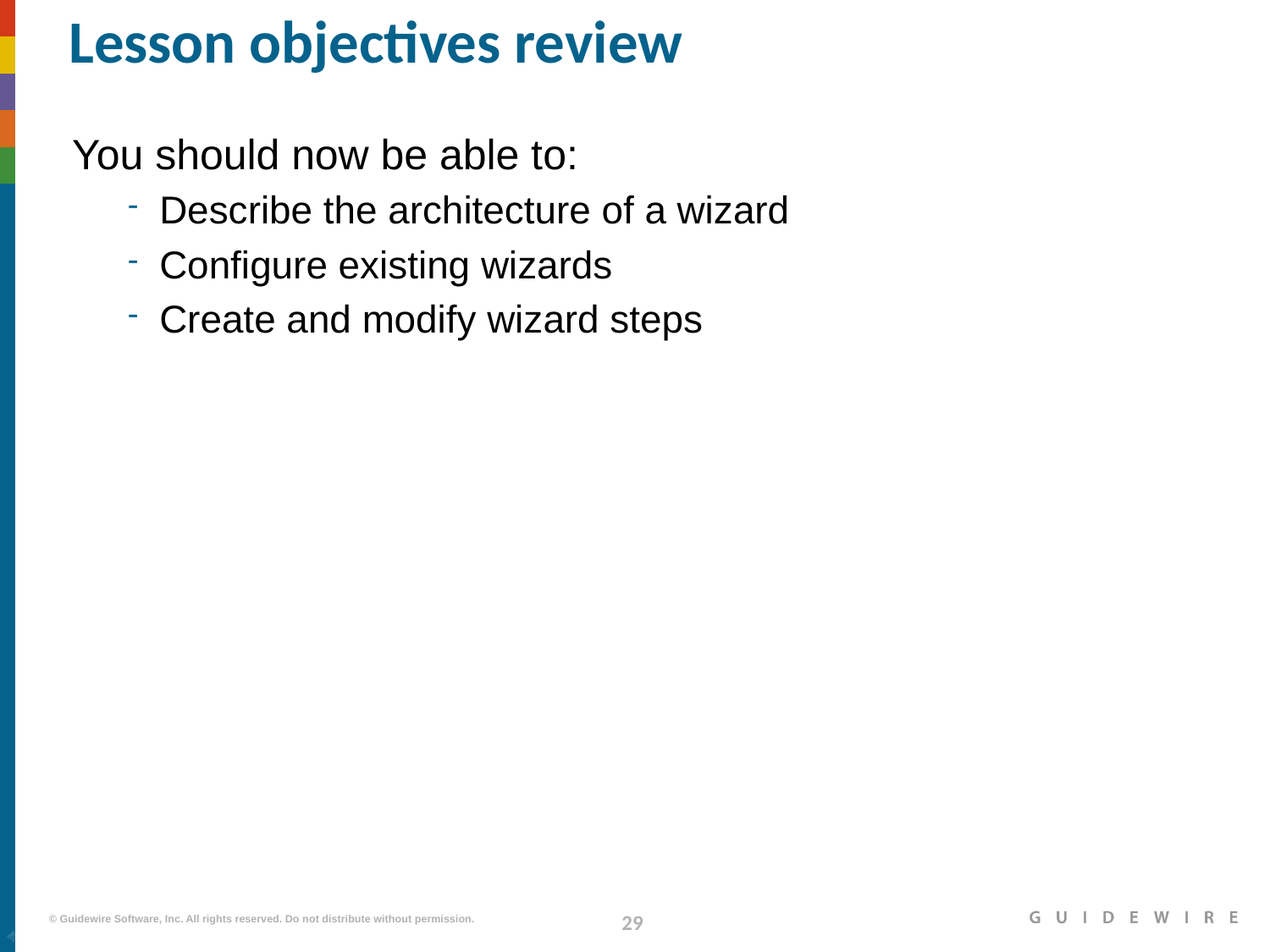

# Lesson objectives review
You should now be able to:
Describe the architecture of a wizard
Configure existing wizards
Create and modify wizard steps